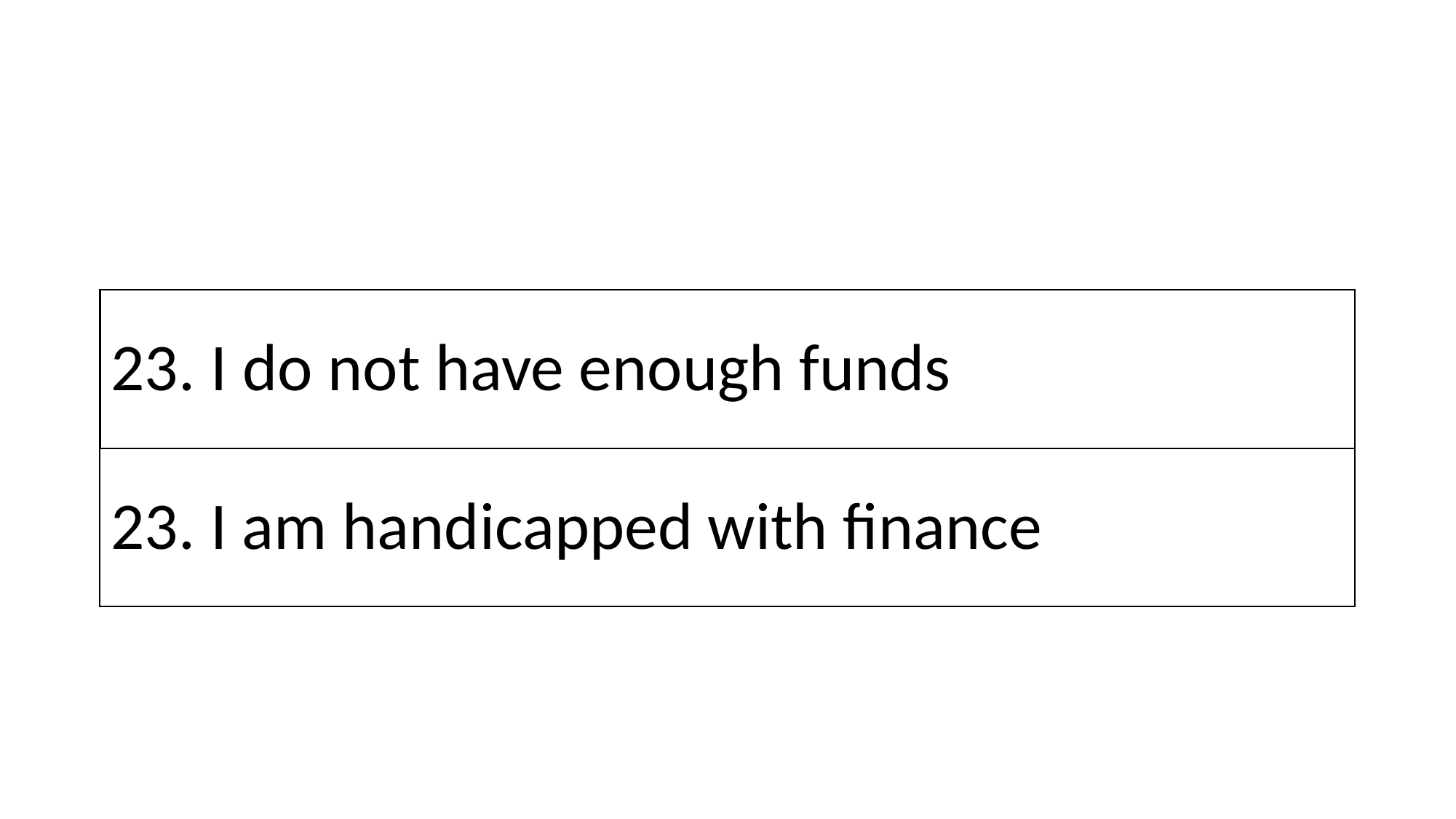

# 23. I do not have enough funds
23. I am handicapped with finance